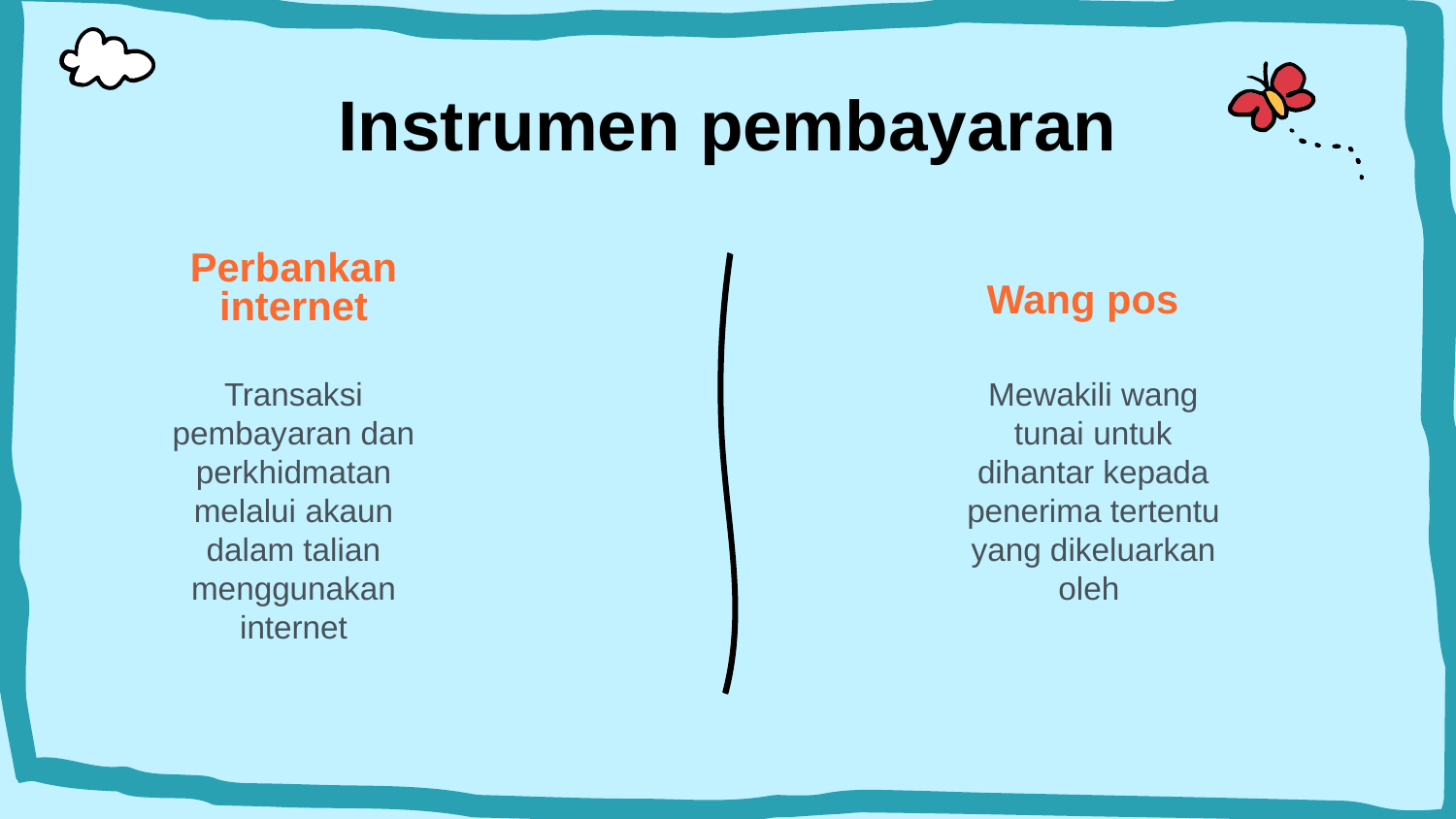

# Instrumen pembayaran
Perbankan internet
Wang pos
Transaksi pembayaran dan perkhidmatan melalui akaun dalam talian menggunakan internet
Mewakili wang tunai untuk dihantar kepada penerima tertentu yang dikeluarkan oleh